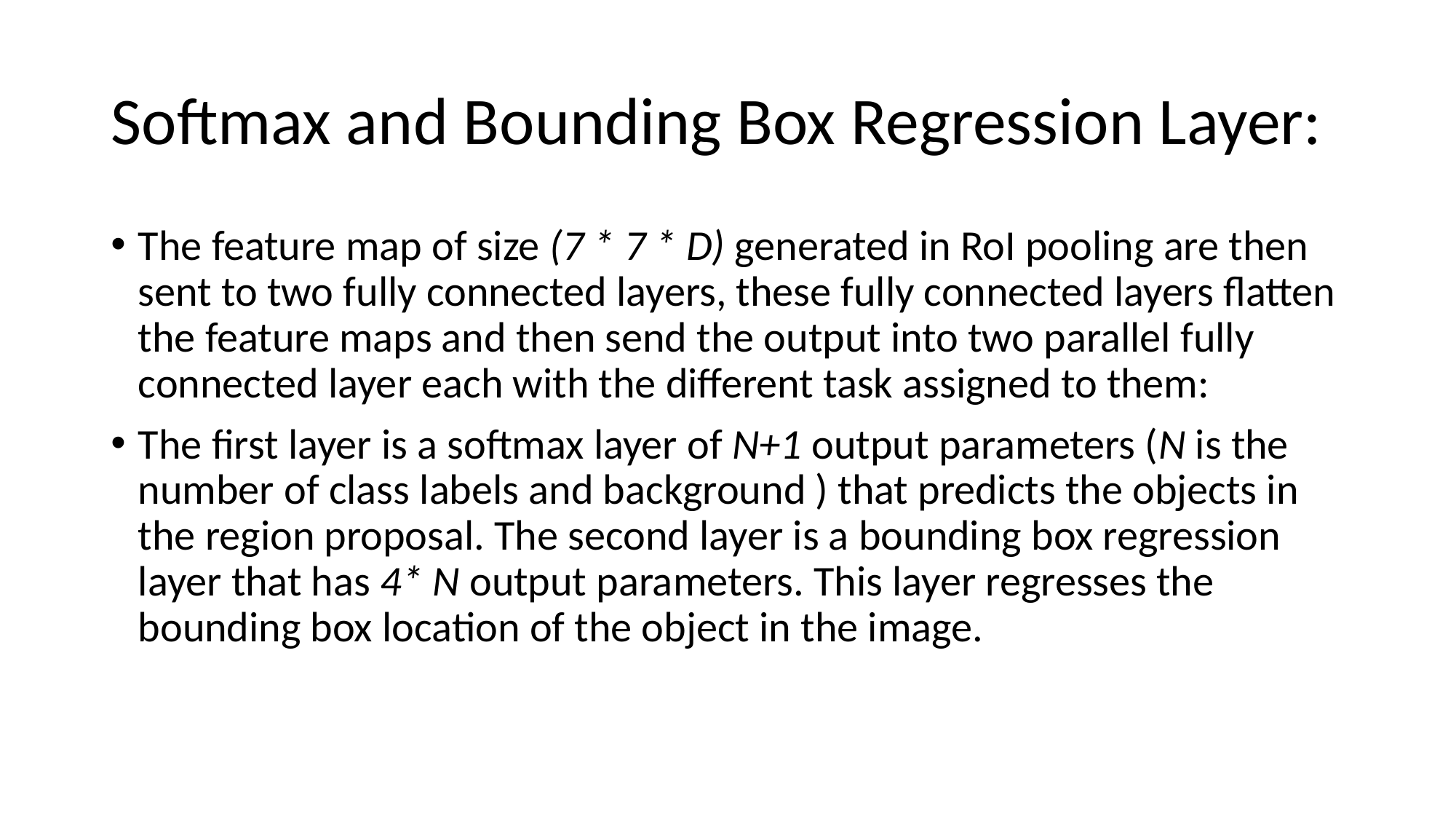

# Softmax and Bounding Box Regression Layer:
The feature map of size (7 * 7 * D) generated in RoI pooling are then sent to two fully connected layers, these fully connected layers flatten the feature maps and then send the output into two parallel fully connected layer each with the different task assigned to them:
The first layer is a softmax layer of N+1 output parameters (N is the number of class labels and background ) that predicts the objects in the region proposal. The second layer is a bounding box regression layer that has 4* N output parameters. This layer regresses the bounding box location of the object in the image.